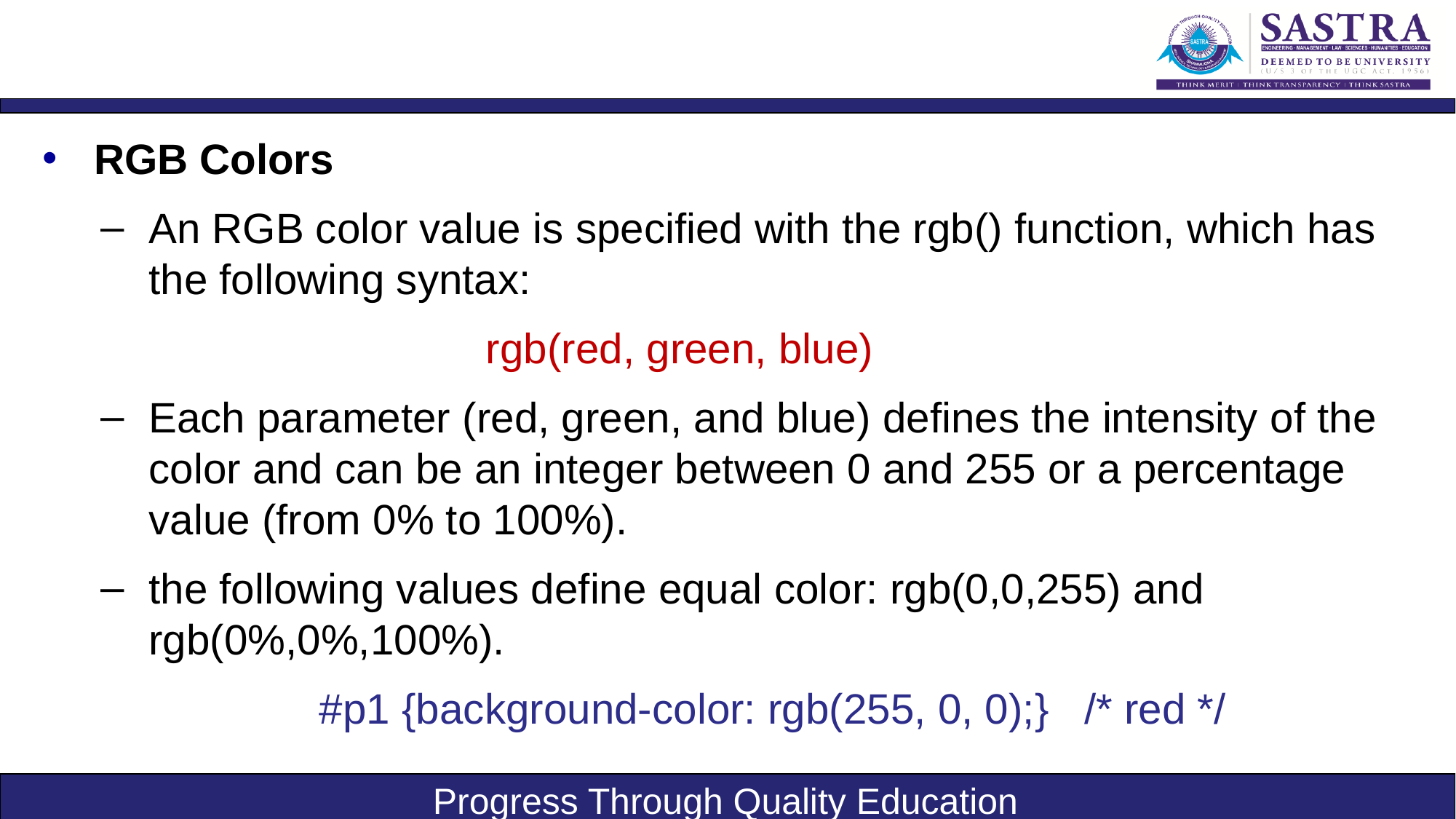

#
RGB Colors
An RGB color value is specified with the rgb() function, which has the following syntax:
			rgb(red, green, blue)
Each parameter (red, green, and blue) defines the intensity of the color and can be an integer between 0 and 255 or a percentage value (from 0% to 100%).
the following values define equal color: rgb(0,0,255) and rgb(0%,0%,100%).
		#p1 {background-color: rgb(255, 0, 0);}   /* red */